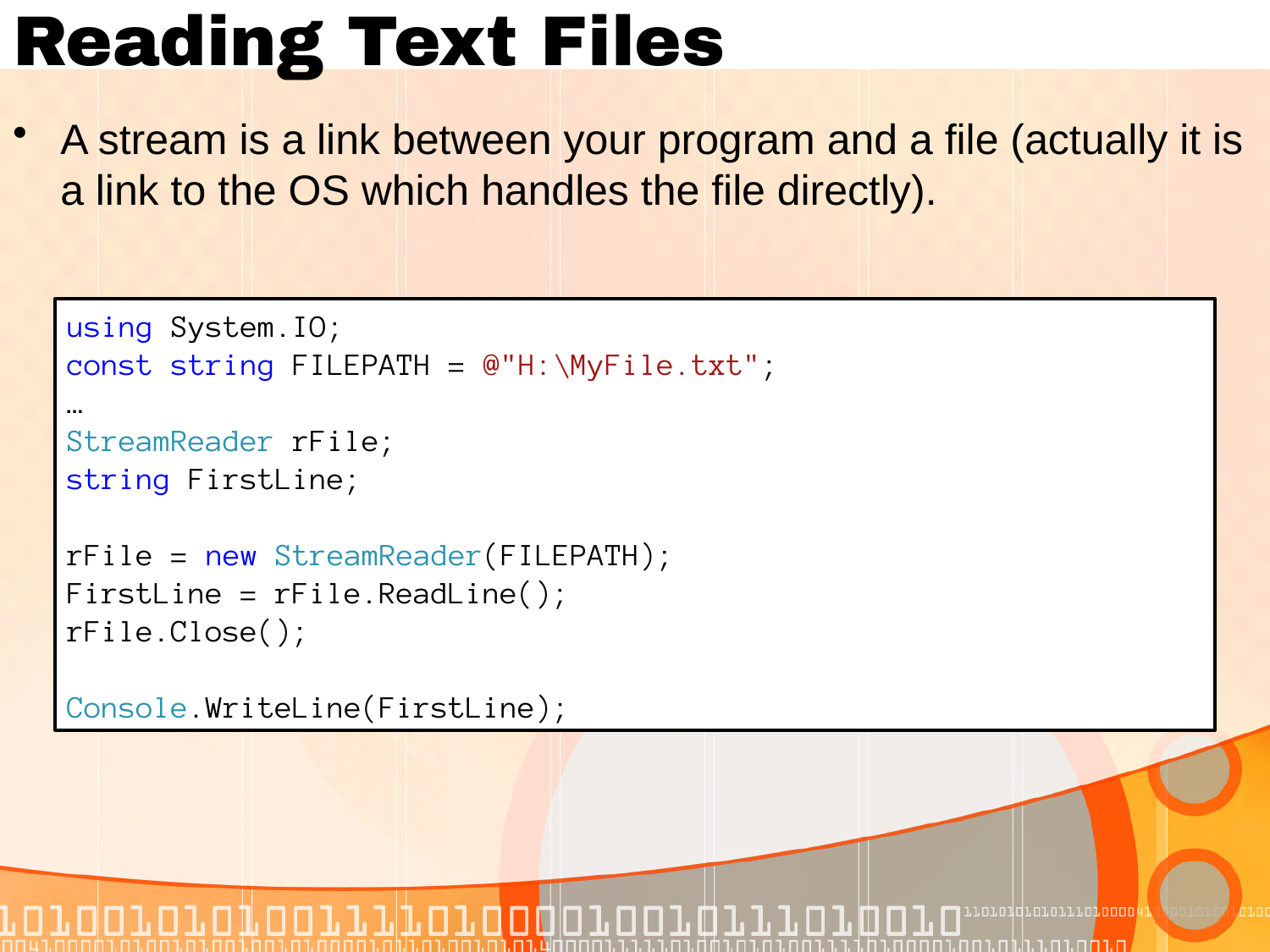

# Reading Text Files
A stream is a link between your program and a file (actually it is a link to the OS which handles the file directly).
using System.IO;
const string FILEPATH = @"H:\MyFile.txt";
…
StreamReader rFile;
string FirstLine;

rFile = new StreamReader(FILEPATH);
FirstLine = rFile.ReadLine();
rFile.Close();

Console.WriteLine(FirstLine);